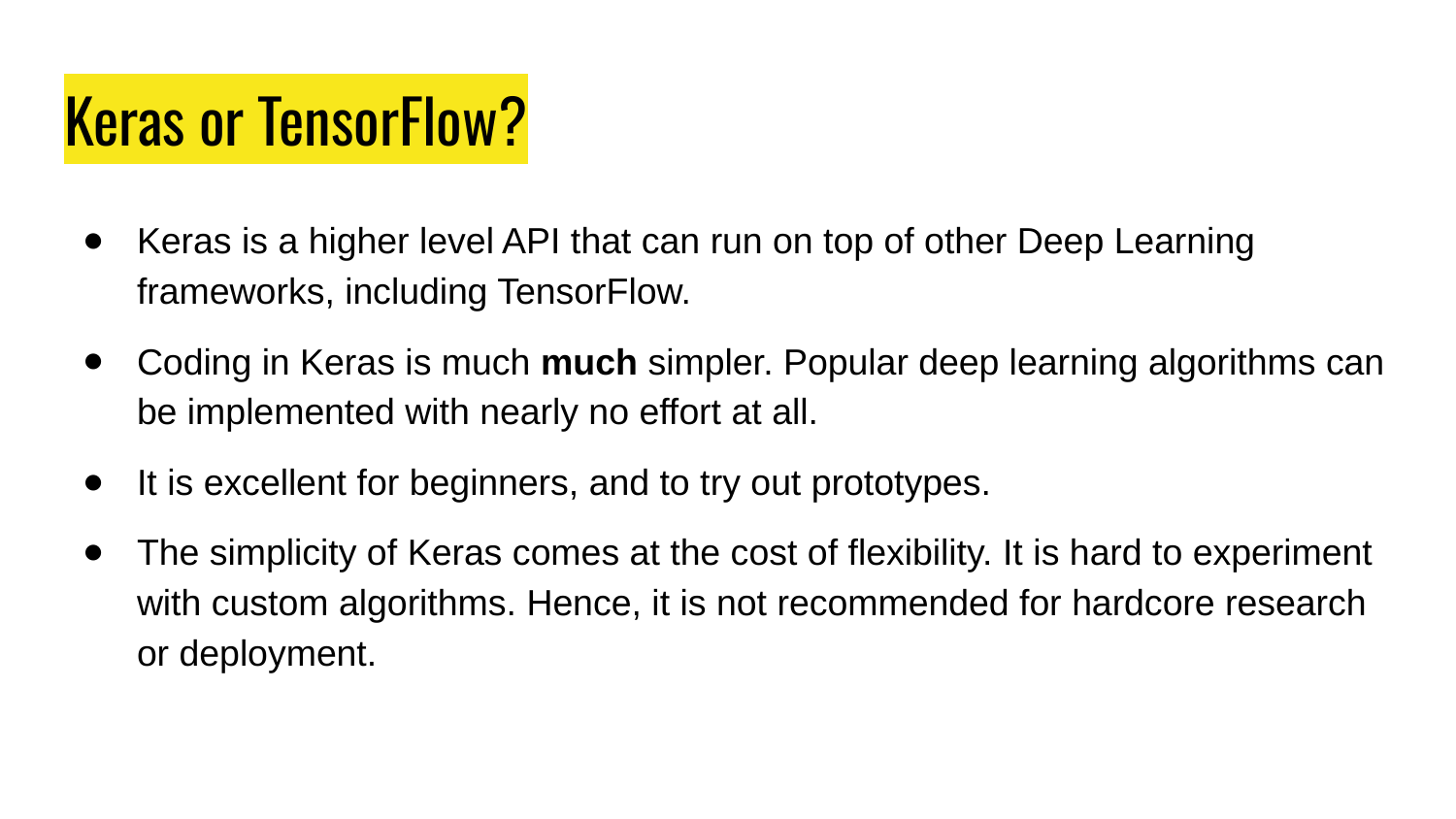

# Keras or TensorFlow?
Keras is a higher level API that can run on top of other Deep Learning frameworks, including TensorFlow.
Coding in Keras is much much simpler. Popular deep learning algorithms can be implemented with nearly no effort at all.
It is excellent for beginners, and to try out prototypes.
The simplicity of Keras comes at the cost of flexibility. It is hard to experiment with custom algorithms. Hence, it is not recommended for hardcore research or deployment.